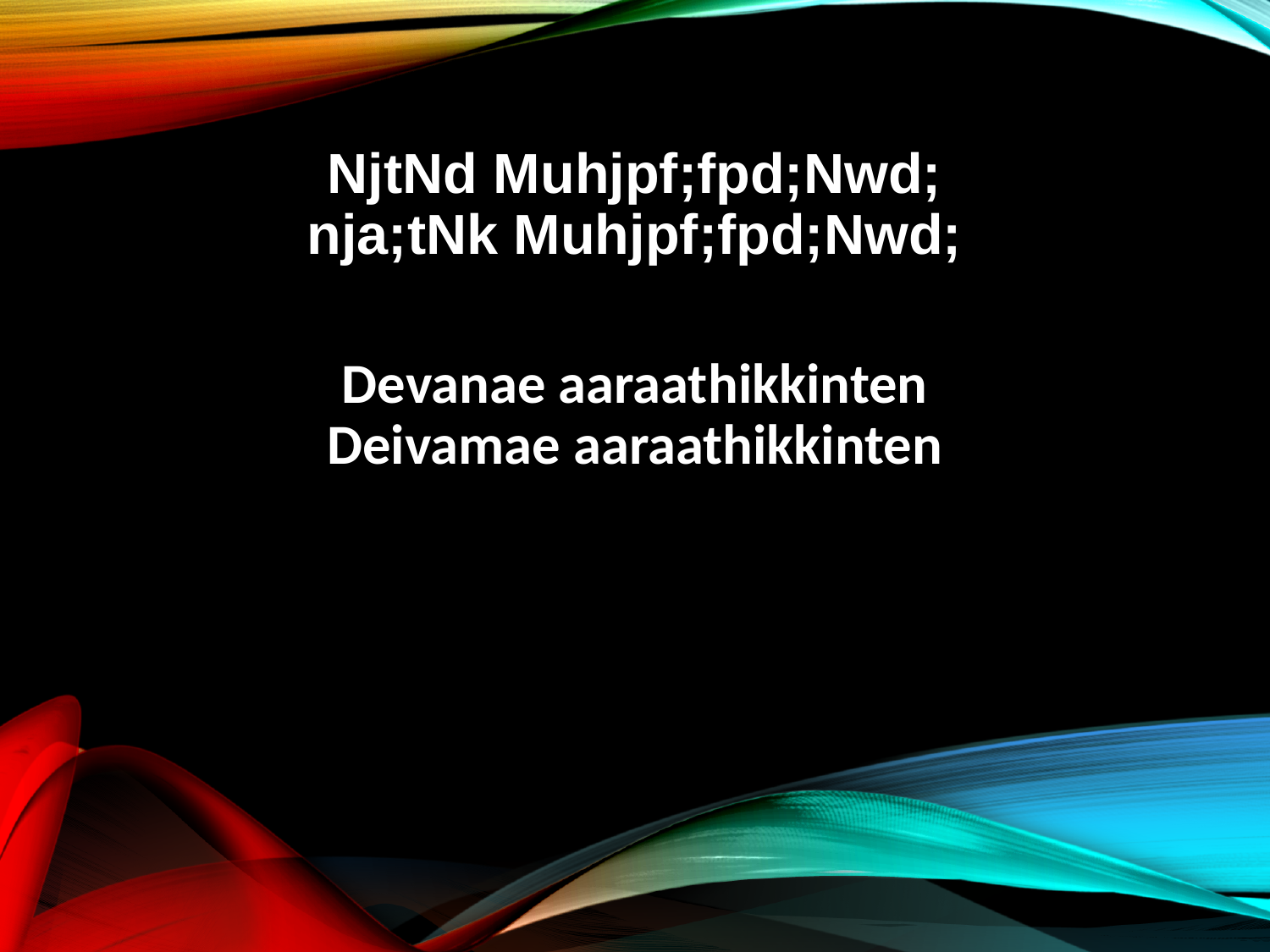

NjtNd Muhjpf;fpd;Nwd;
nja;tNk Muhjpf;fpd;Nwd;

Devanae aaraathikkinten
Deivamae aaraathikkinten